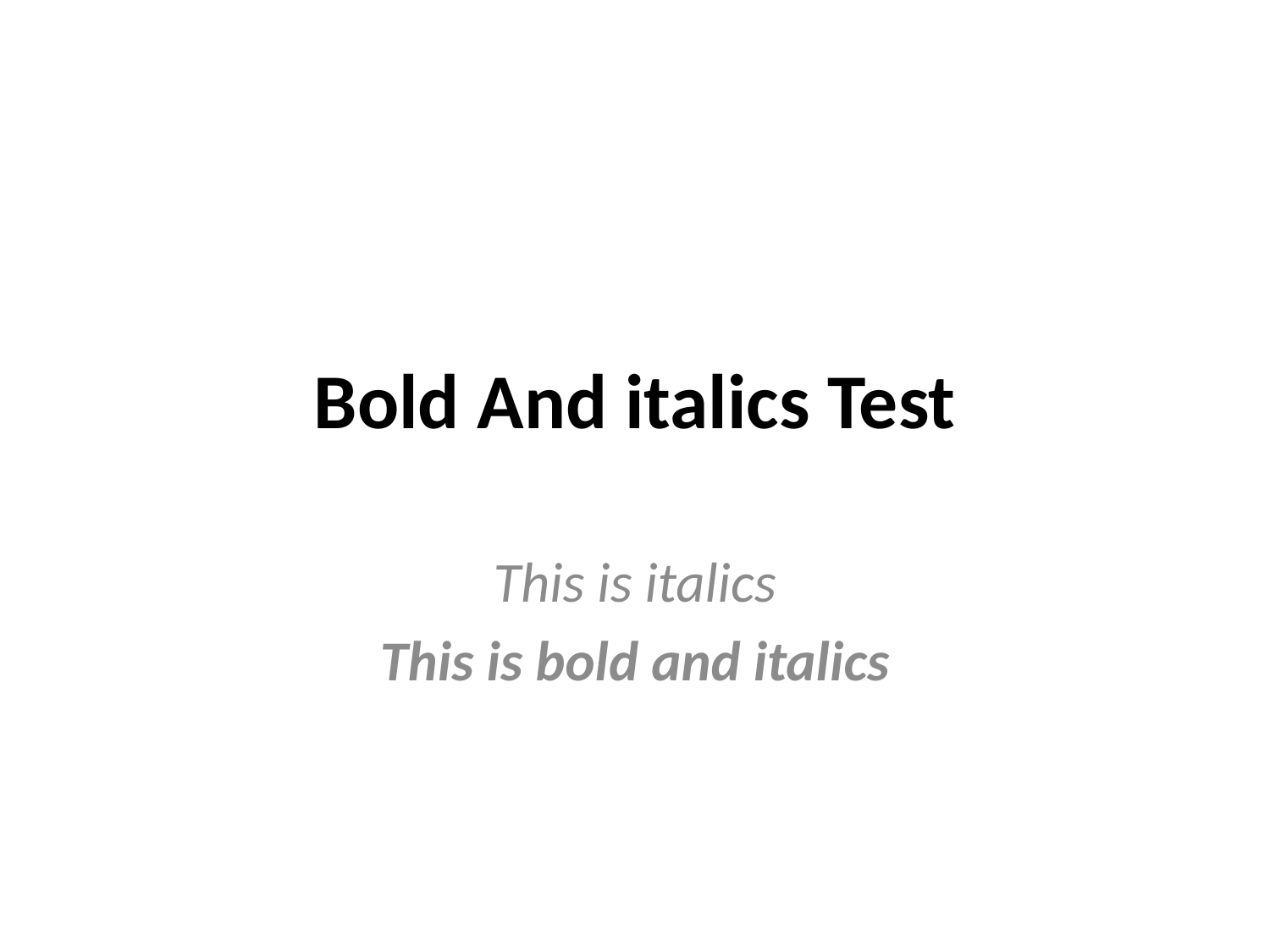

# Bold And italics Test
This is italics
This is bold and italics